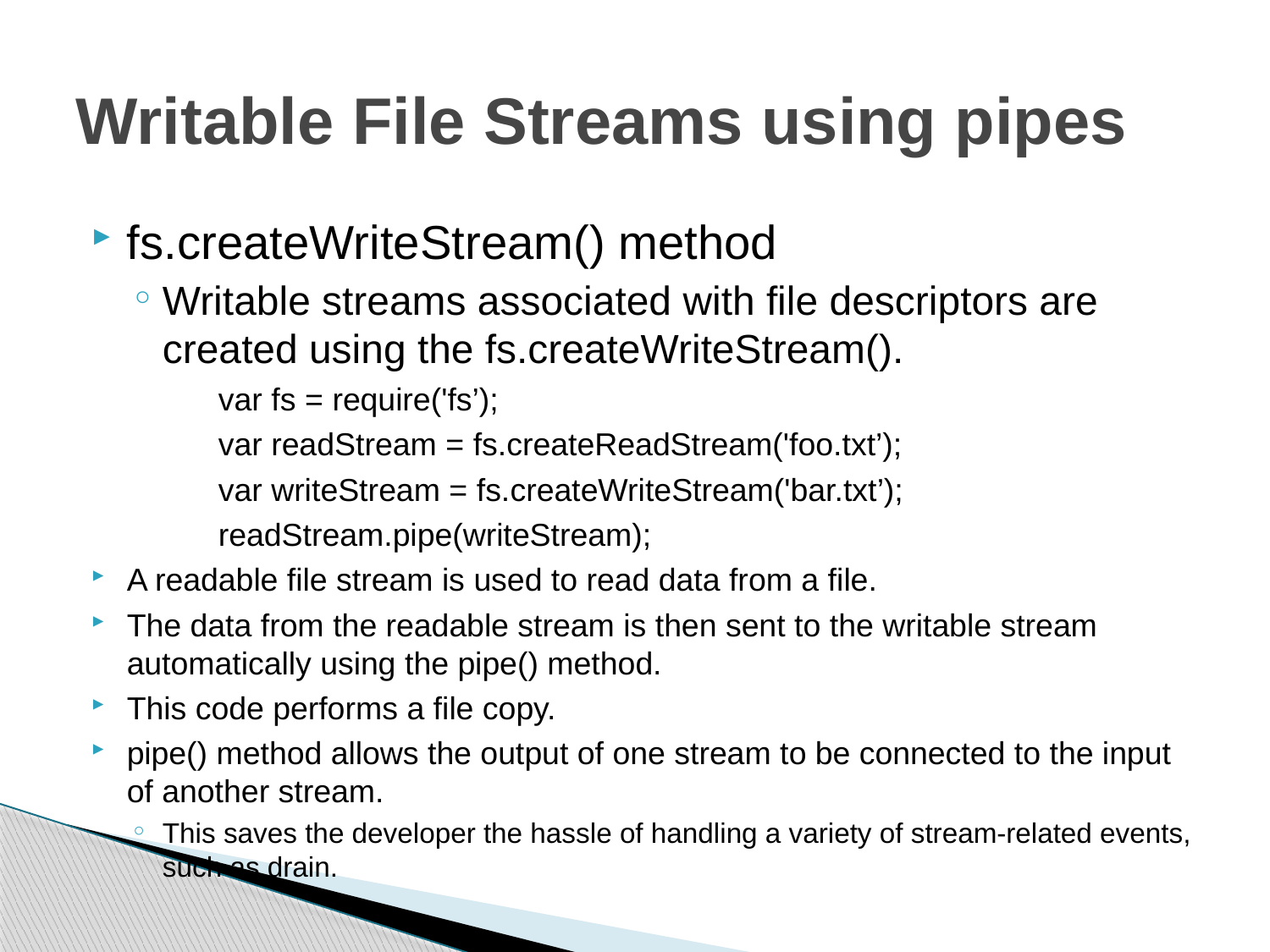

# Writable File Streams using pipes
fs.createWriteStream() method
Writable streams associated with file descriptors are created using the fs.createWriteStream().
	var fs = require('fs’);
	var readStream = fs.createReadStream('foo.txt’);
	var writeStream = fs.createWriteStream('bar.txt’);
	readStream.pipe(writeStream);
A readable file stream is used to read data from a file.
The data from the readable stream is then sent to the writable stream automatically using the pipe() method.
This code performs a file copy.
pipe() method allows the output of one stream to be connected to the input of another stream.
This saves the developer the hassle of handling a variety of stream-related events, such as drain.